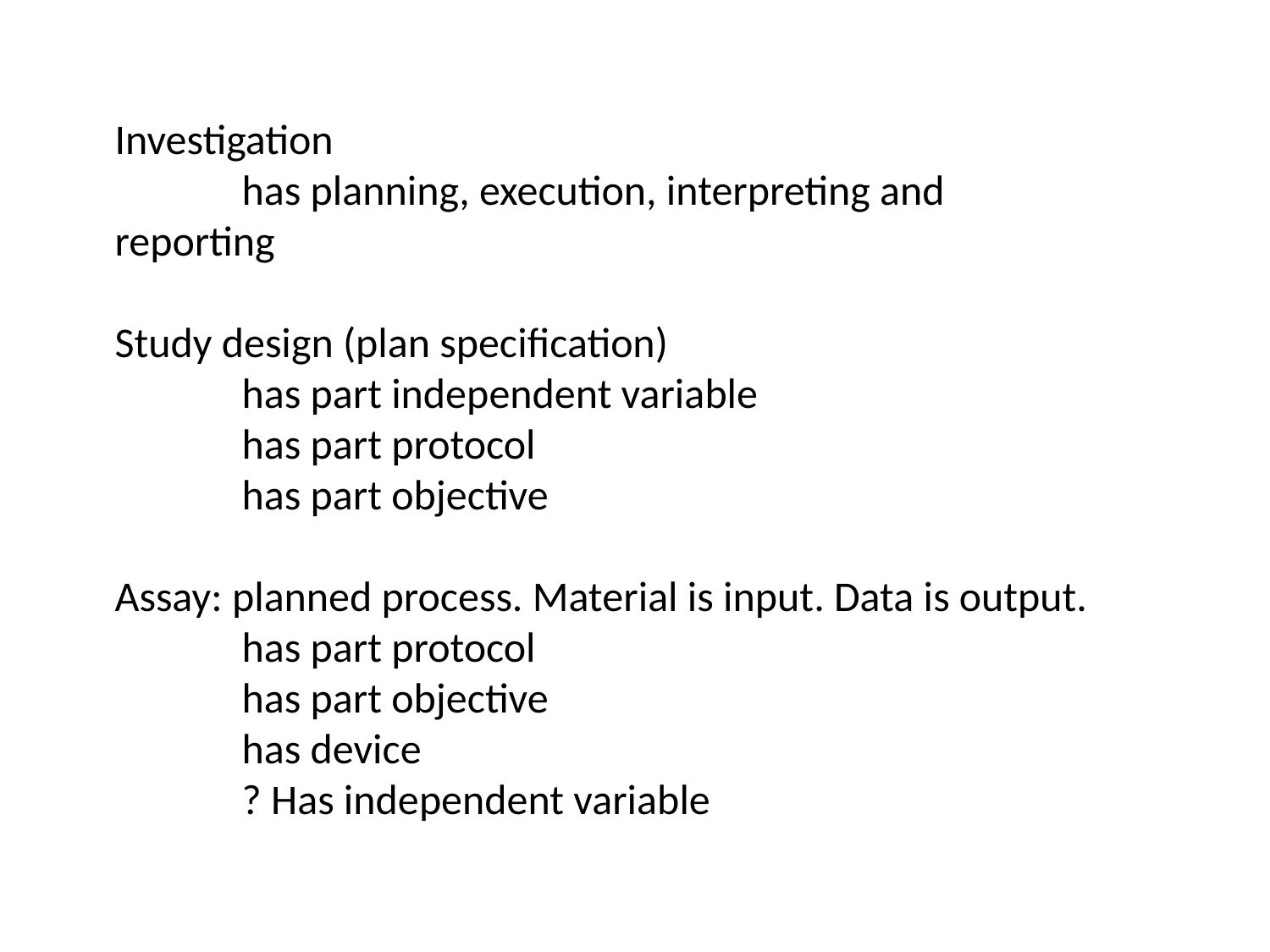

Investigation
	has planning, execution, interpreting and reporting

Study design (plan specification)
	has part independent variable
	has part protocol
	has part objective

Assay: planned process. Material is input. Data is output.
	has part protocol
	has part objective
	has device
	? Has independent variable